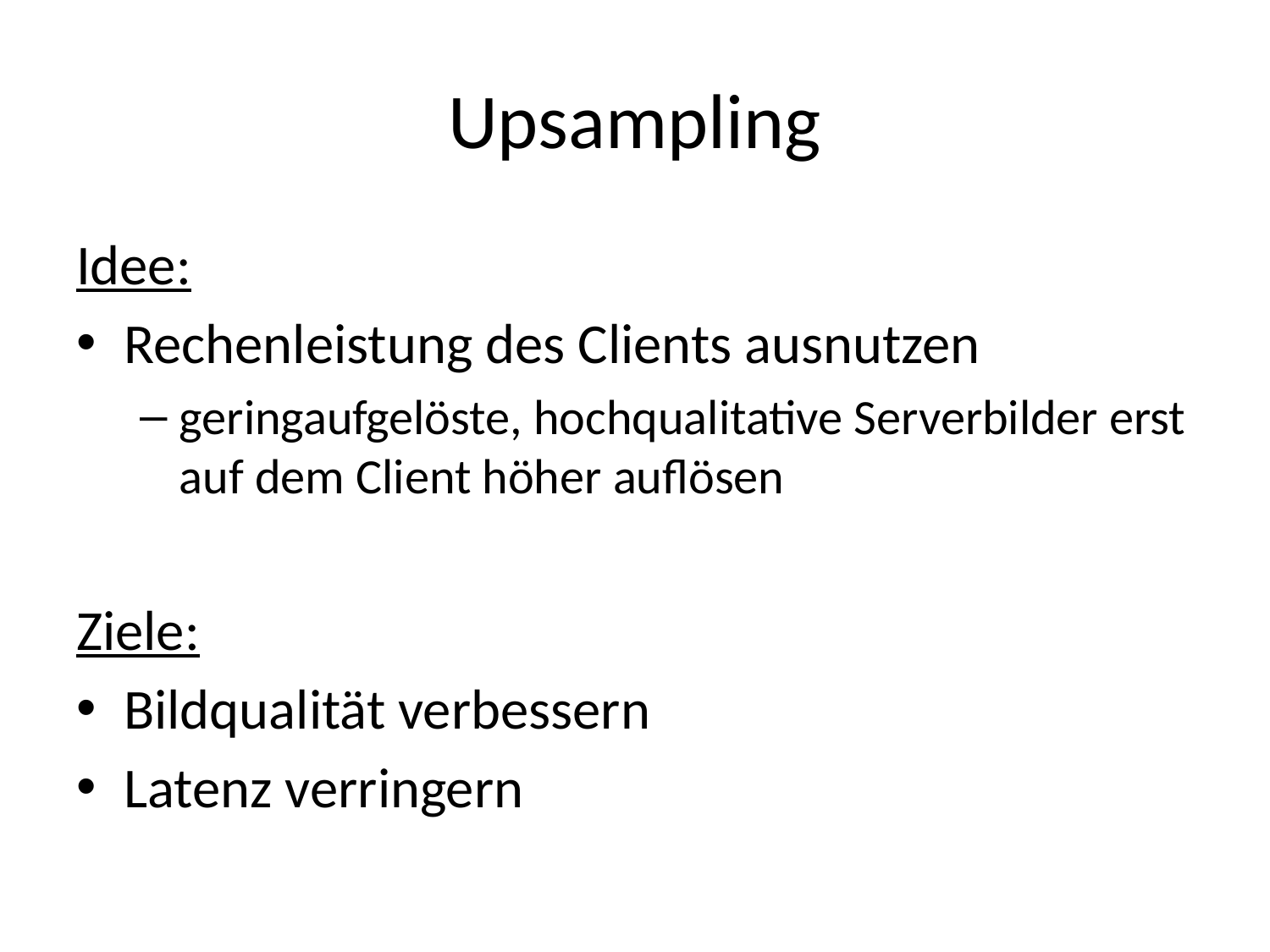

# Upsampling
Idee:
Rechenleistung des Clients ausnutzen
geringaufgelöste, hochqualitative Serverbilder erst auf dem Client höher auflösen

Ziele:
Bildqualität verbessern
Latenz verringern